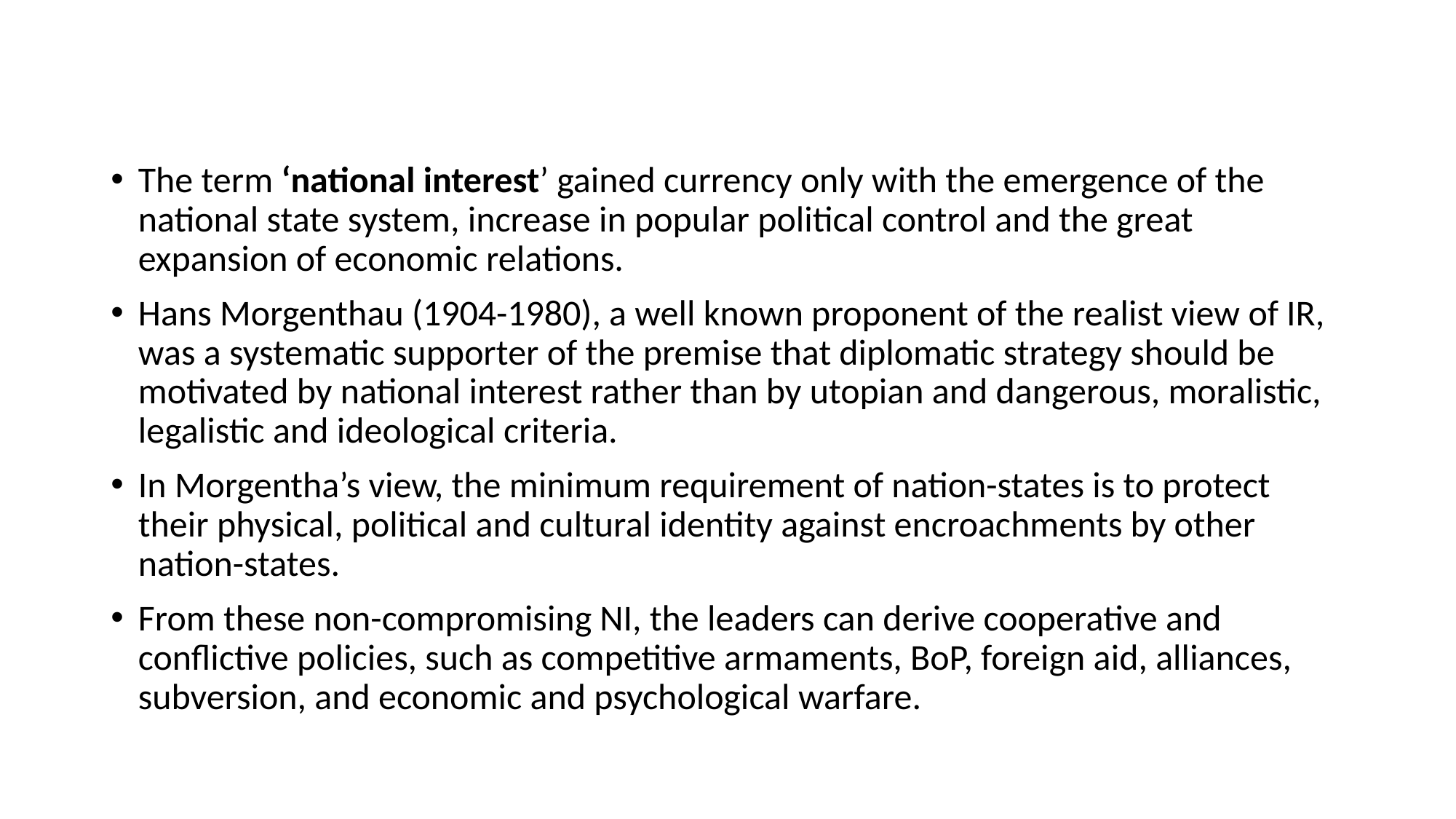

#
The term ‘national interest’ gained currency only with the emergence of the national state system, increase in popular political control and the great expansion of economic relations.
Hans Morgenthau (1904-1980), a well known proponent of the realist view of IR, was a systematic supporter of the premise that diplomatic strategy should be motivated by national interest rather than by utopian and dangerous, moralistic, legalistic and ideological criteria.
In Morgentha’s view, the minimum requirement of nation-states is to protect their physical, political and cultural identity against encroachments by other nation-states.
From these non-compromising NI, the leaders can derive cooperative and conflictive policies, such as competitive armaments, BoP, foreign aid, alliances, subversion, and economic and psychological warfare.